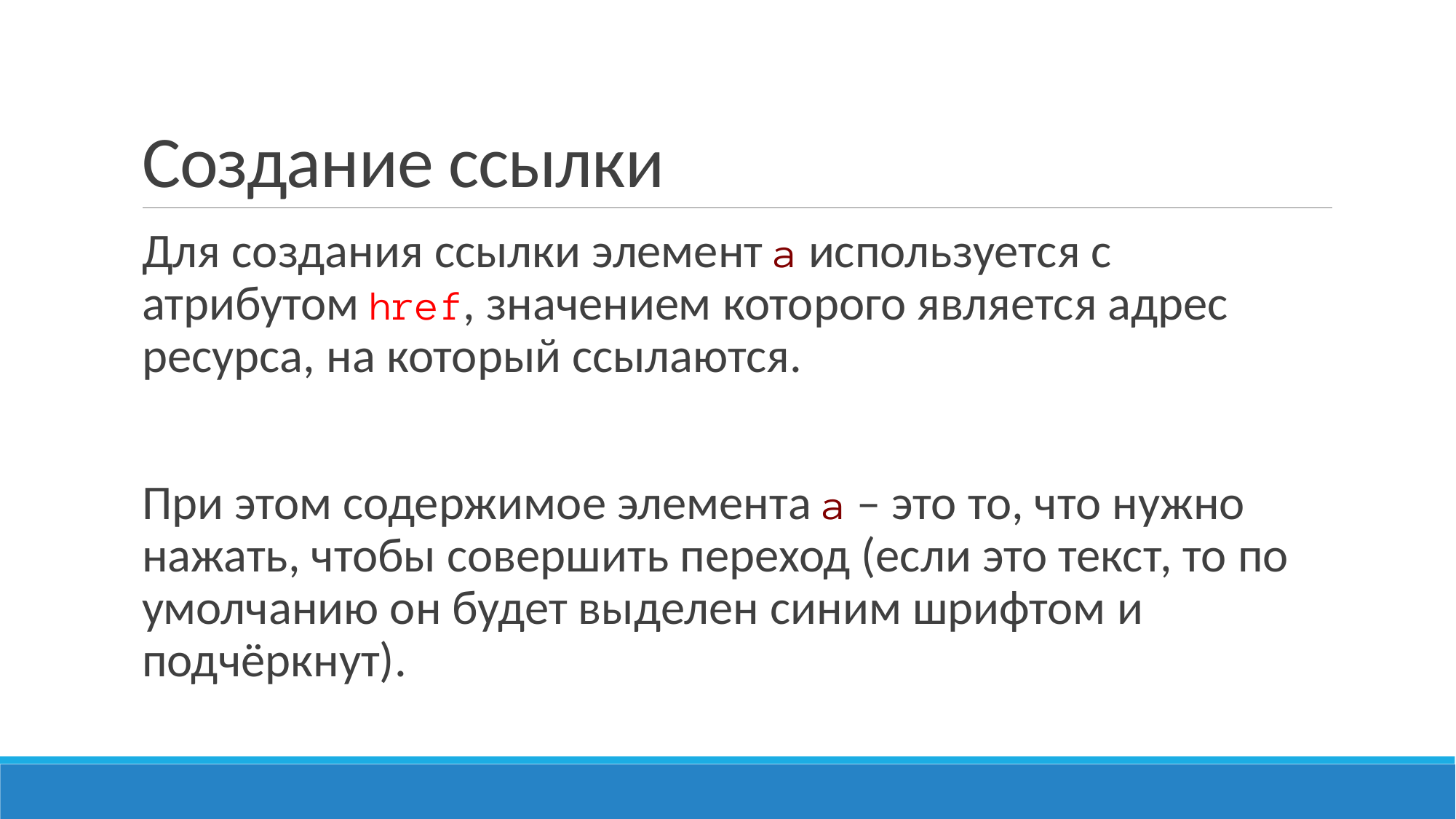

# Создание ссылки
Для создания ссылки элемент a используется с атрибутом href, значением которого является адрес ресурса, на который ссылаются.

При этом содержимое элемента a – это то, что нужно нажать, чтобы совершить переход (если это текст, то по умолчанию он будет выделен синим шрифтом и подчёркнут).